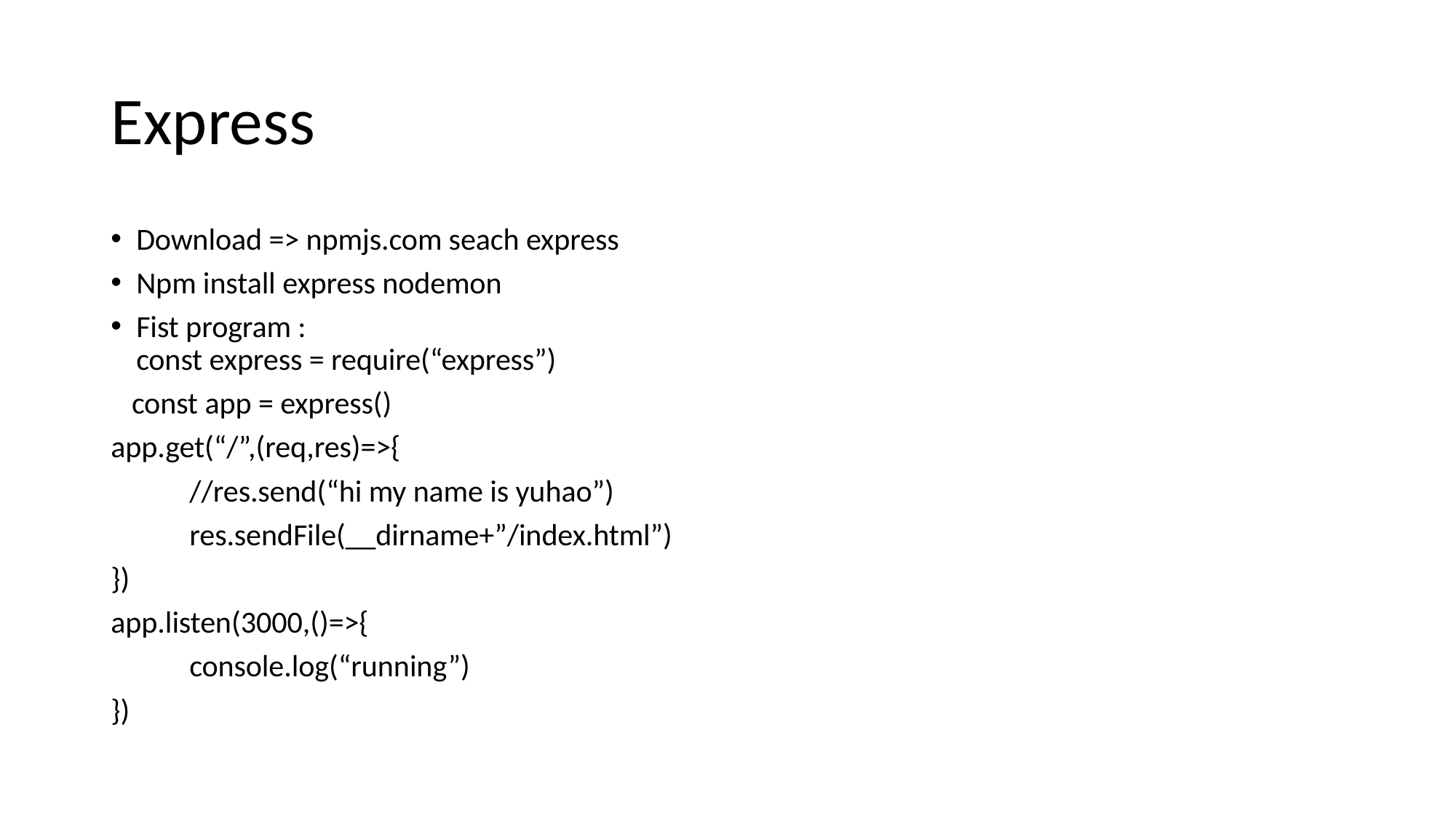

# Express
Download => npmjs.com seach express
Npm install express nodemon
Fist program :
const express = require(“express”)
   const app = express()
app.get(“/”,(req,res)=>{
	//res.send(“hi my name is yuhao”)
	res.sendFile(__dirname+”/index.html”)
})
app.listen(3000,()=>{
	console.log(“running”)
})